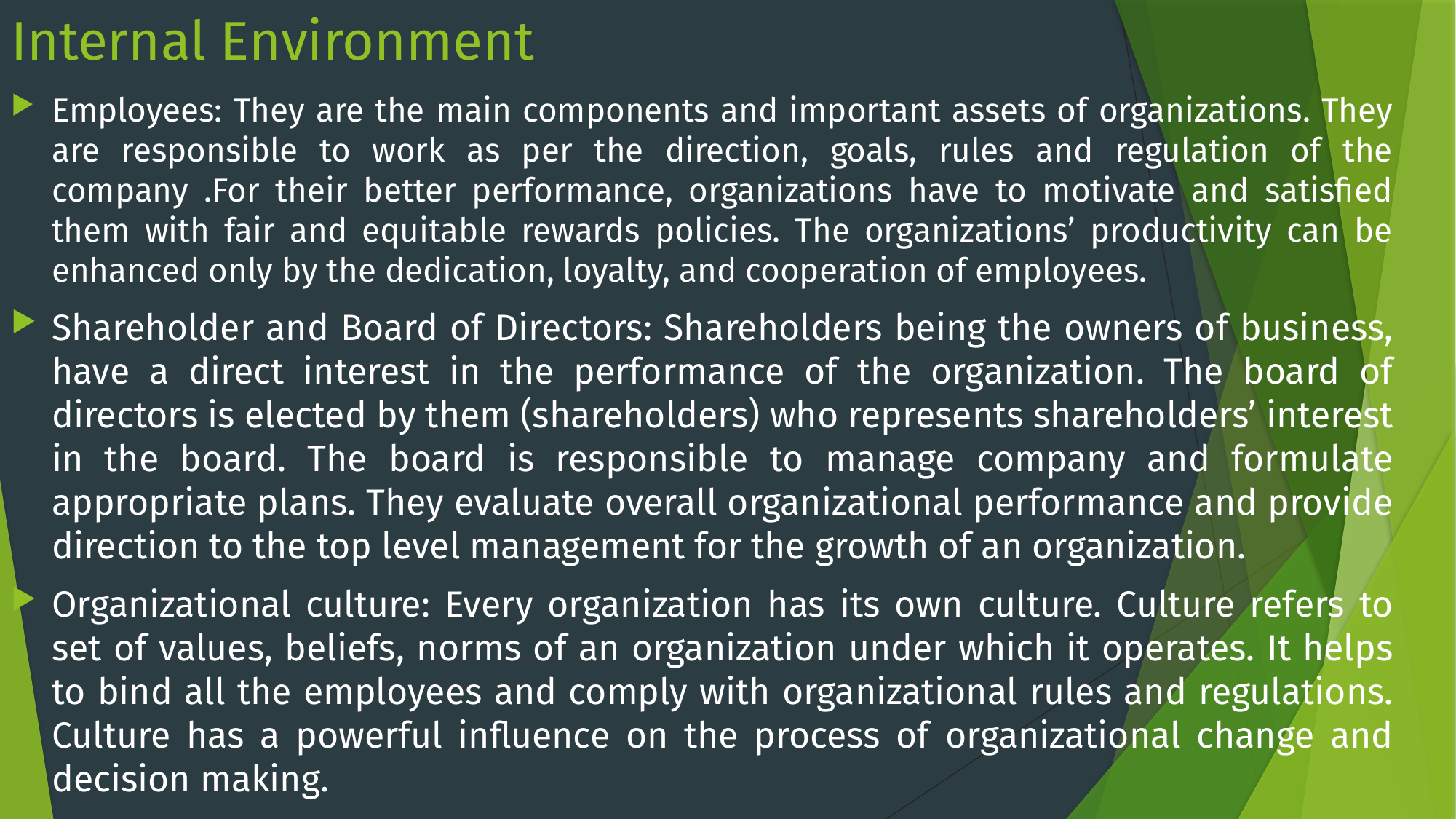

# Internal Environment
Employees: They are the main components and important assets of organizations. They are responsible to work as per the direction, goals, rules and regulation of the company .For their better performance, organizations have to motivate and satisfied them with fair and equitable rewards policies. The organizations’ productivity can be enhanced only by the dedication, loyalty, and cooperation of employees.
Shareholder and Board of Directors: Shareholders being the owners of business, have a direct interest in the performance of the organization. The board of directors is elected by them (shareholders) who represents shareholders’ interest in the board. The board is responsible to manage company and formulate appropriate plans. They evaluate overall organizational performance and provide direction to the top level management for the growth of an organization.
Organizational culture: Every organization has its own culture. Culture refers to set of values, beliefs, norms of an organization under which it operates. It helps to bind all the employees and comply with organizational rules and regulations. Culture has a powerful influence on the process of organizational change and decision making.